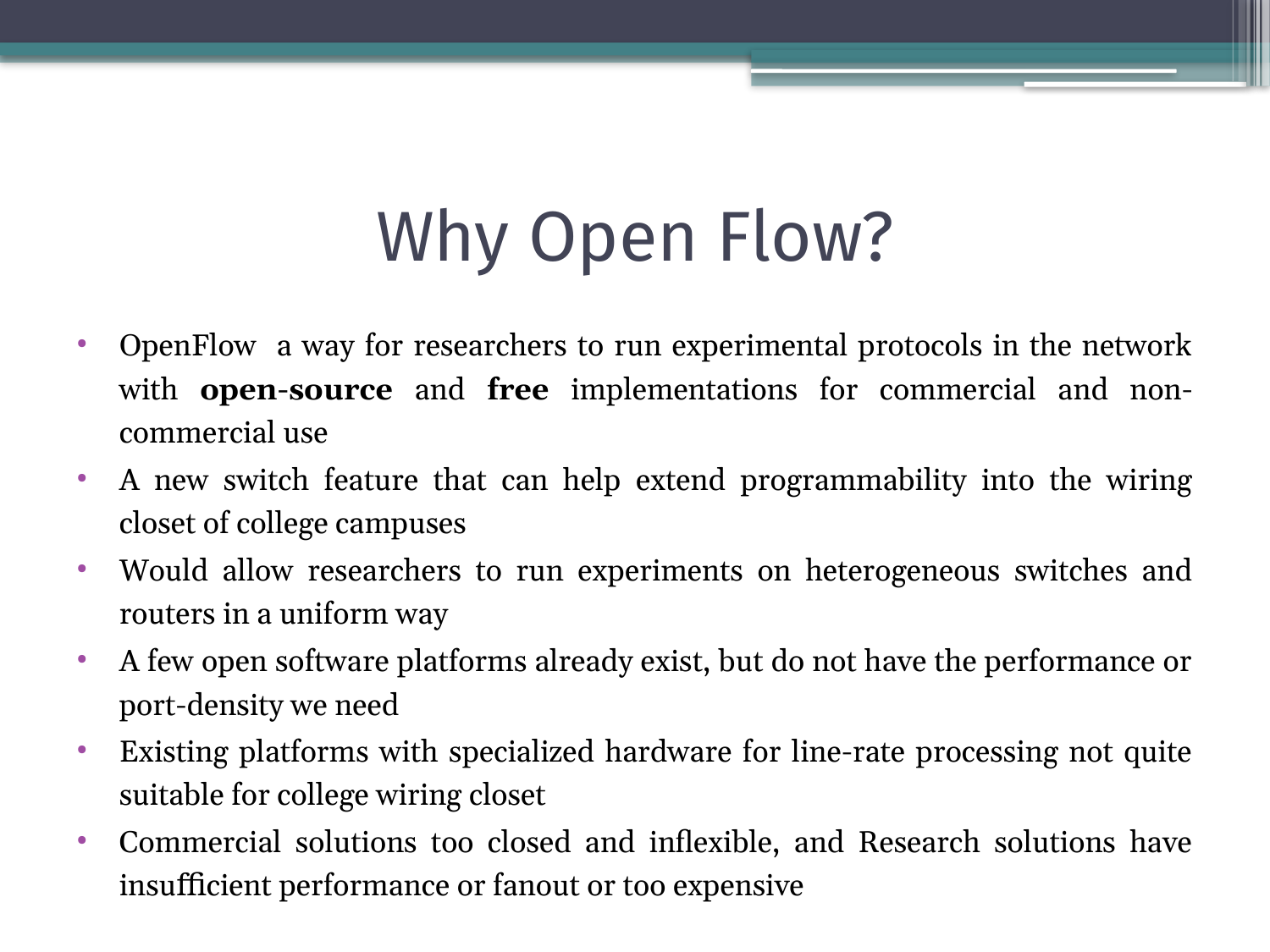

# Why Open Flow?
OpenFlow  a way for researchers to run experimental protocols in the network with open-source and free implementations for commercial and non-commercial use
A new switch feature that can help extend programmability into the wiring closet of college campuses
Would allow researchers to run experiments on heterogeneous switches and routers in a uniform way
A few open software platforms already exist, but do not have the performance or port-density we need
Existing platforms with specialized hardware for line-rate processing not quite suitable for college wiring closet
Commercial solutions too closed and inﬂexible, and Research solutions have insuﬃcient performance or fanout or too expensive